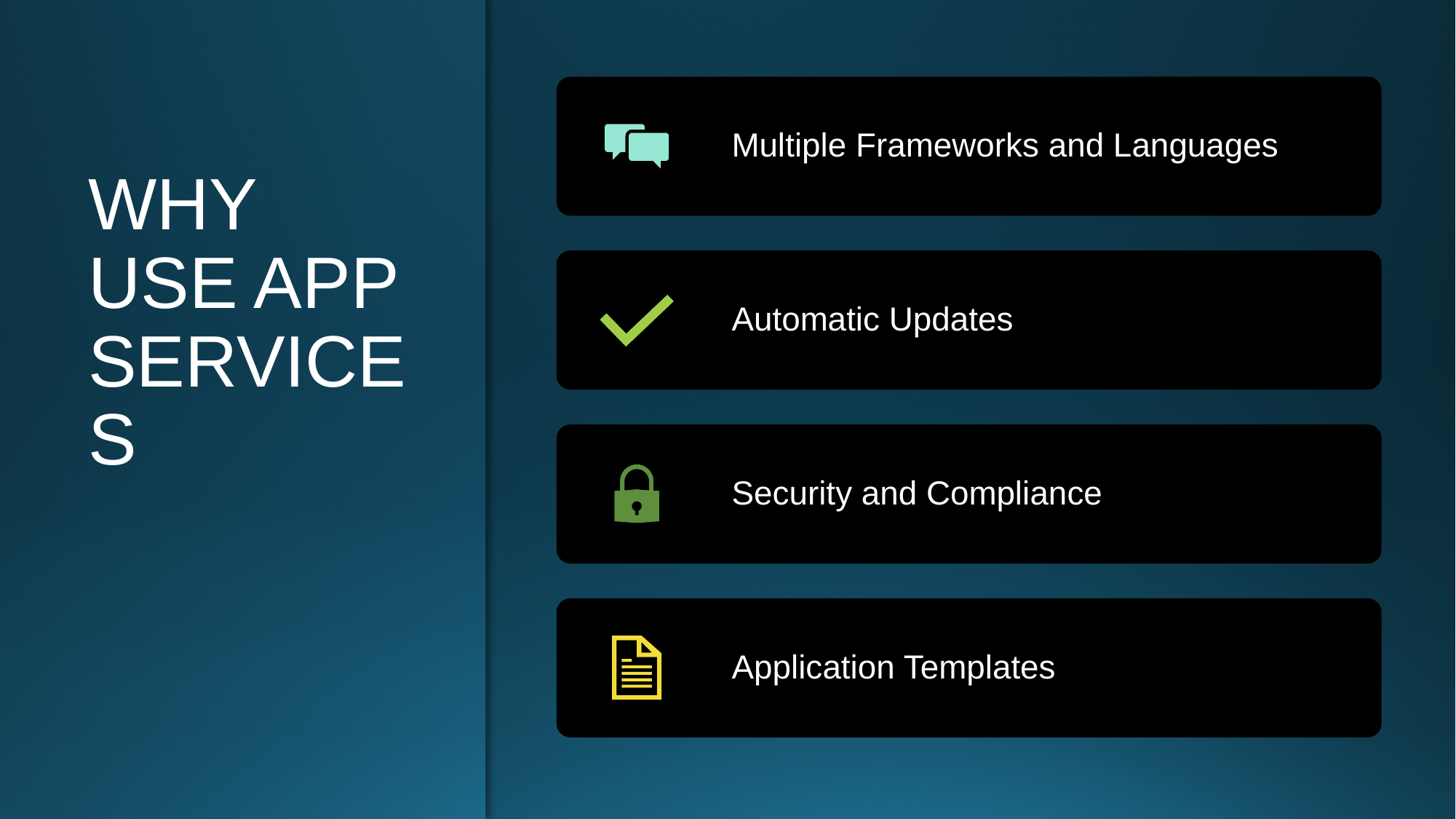

Multiple Frameworks and Languages
Automatic Updates
Security and Compliance
Application Templates
# WHY USE APP SERVICES